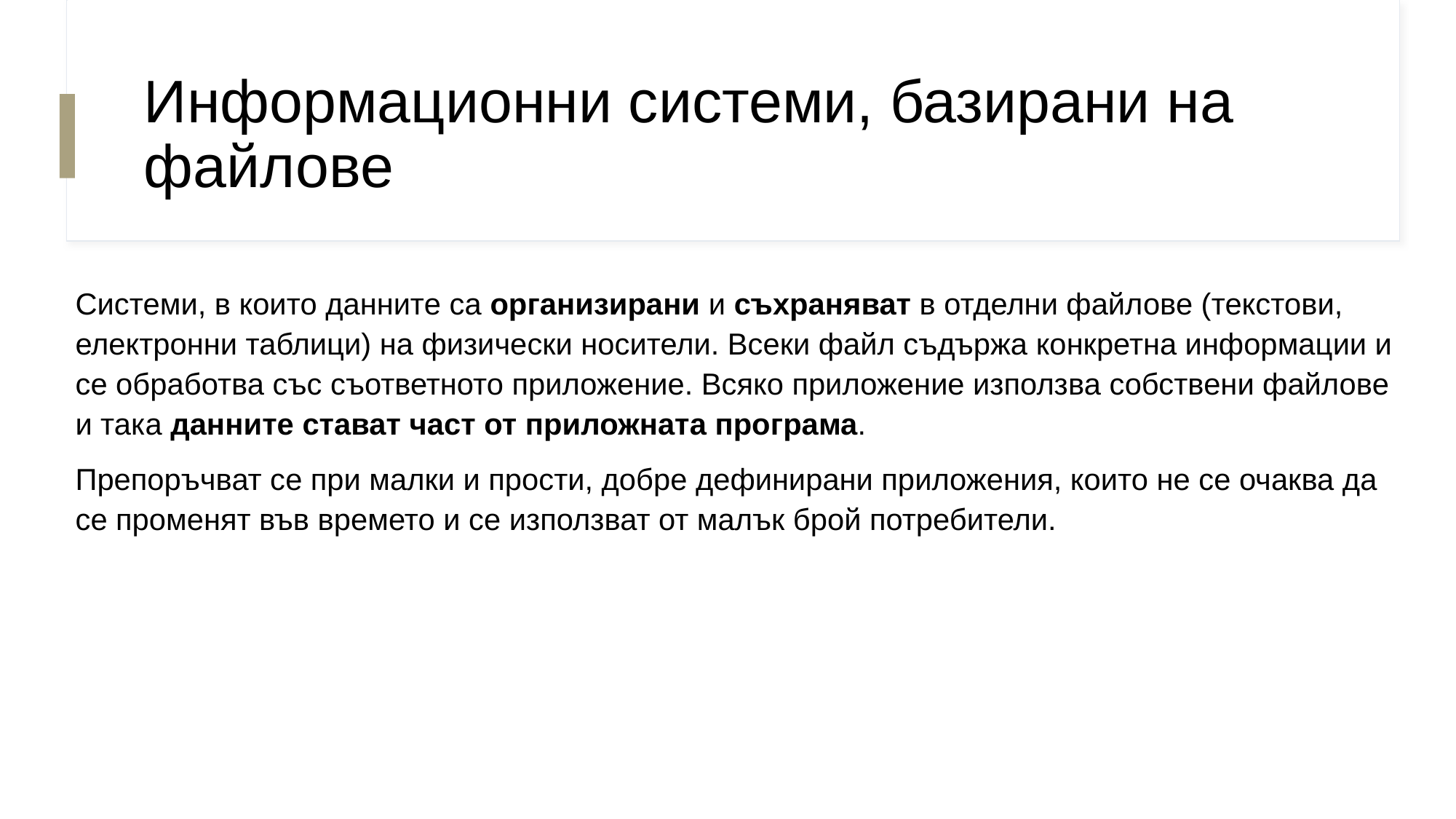

# Информационни системи, базирани на файлове
Системи, в които данните са организирани и съхраняват в отделни файлове (текстови, електронни таблици) на физически носители. Всеки файл съдържа конкретна информации и се обработва със съответното приложение. Всяко приложение използва собствени файлове и така данните стават част от приложната програма.
Препоръчват се при малки и прости, добре дефинирани приложения, които не се очаква да се променят във времето и се използват от малък брой потребители.